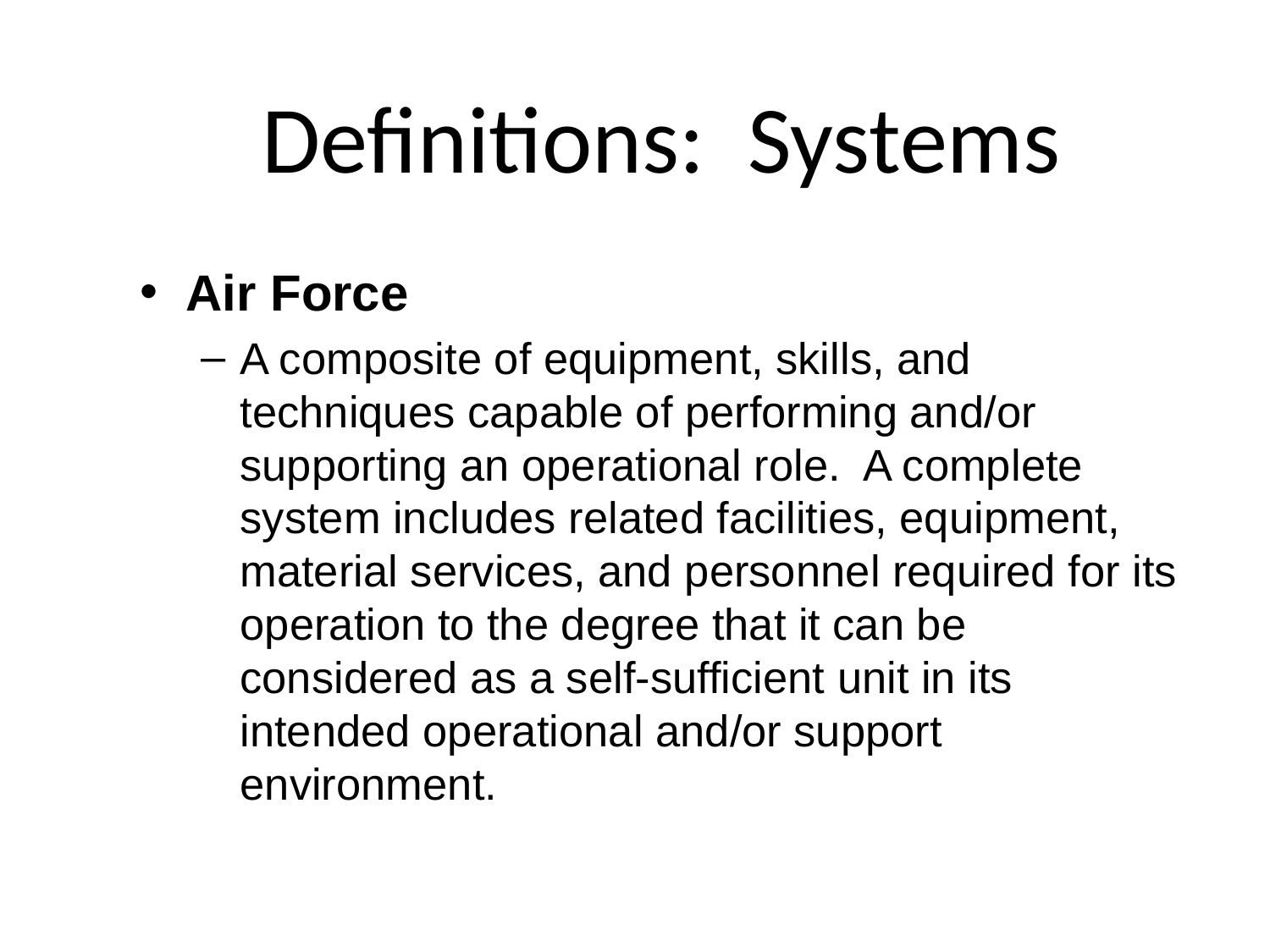

# Definitions:  Systems
Air Force
A composite of equipment, skills, and techniques capable of performing and/or supporting an operational role.  A complete system includes related facilities, equipment, material services, and personnel required for its operation to the degree that it can be considered as a self-sufficient unit in its intended operational and/or support environment.